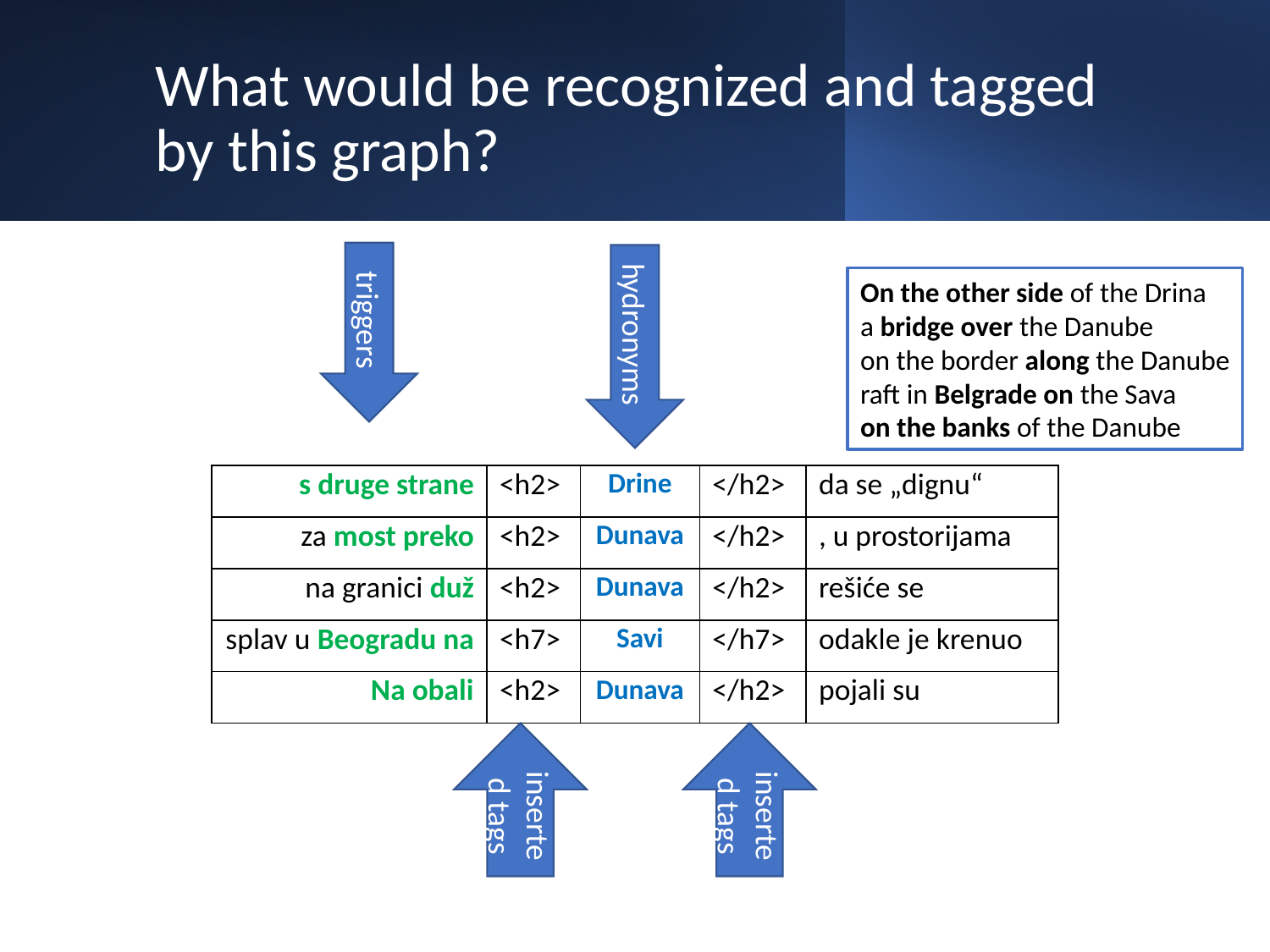

# What would be recognized and tagged by this graph?
triggers
hydronyms
On the other side of the Drina
a bridge over the Danube
on the border along the Danube
raft in Belgrade on the Sava
on the banks of the Danube

| s druge strane | <h2> | Drine | </h2> | da se „dignu“ |
| --- | --- | --- | --- | --- |
| za most preko | <h2> | Dunava | </h2> | , u prostorijama |
| na granici duž | <h2> | Dunava | </h2> | rešiće se |
| splav u Beogradu na | <h7> | Savi | </h7> | odakle je krenuo |
| Na obali | <h2> | Dunava | </h2> | pojali su |
inserted tags
inserted tags
23